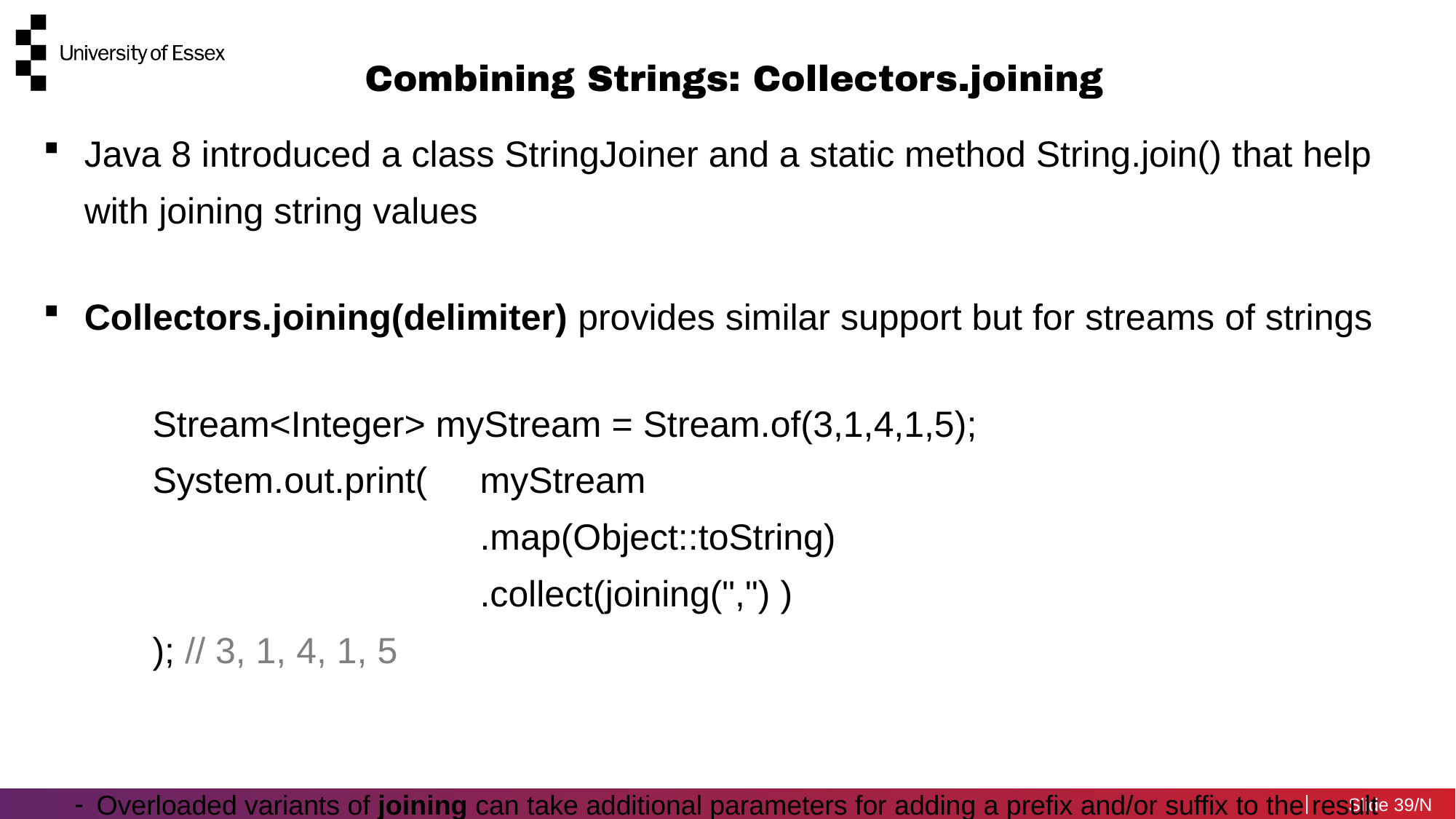

Combining Strings: Collectors.joining
Java 8 introduced a class StringJoiner and a static method String.join() that help with joining string values

Collectors.joining(delimiter) provides similar support but for streams of strings

	Stream<Integer> myStream = Stream.of(3,1,4,1,5);
	System.out.print( 	myStream
				.map(Object::toString)
				.collect(joining(",") )
	); // 3, 1, 4, 1, 5

Overloaded variants of joining can take additional parameters for adding a prefix and/or suffix to the result
39/N